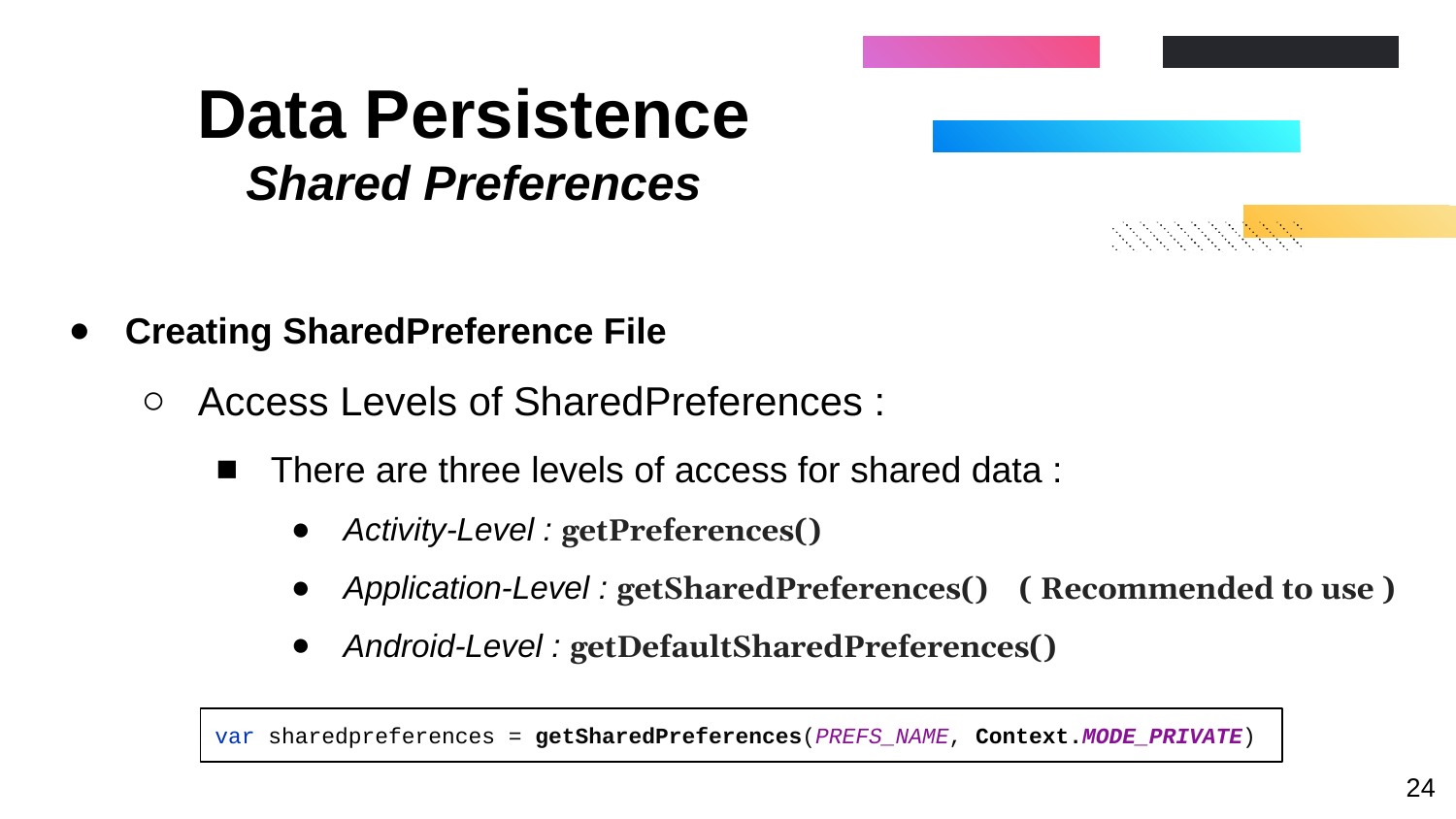

# Data Persistence Shared Preferences
Creating SharedPreference File
Access Levels of SharedPreferences :
There are three levels of access for shared data :
Activity-Level : getPreferences()
Application-Level : getSharedPreferences()    ( Recommended to use )
Android-Level : getDefaultSharedPreferences()
var sharedpreferences = getSharedPreferences(PREFS_NAME, Context.MODE_PRIVATE)
24